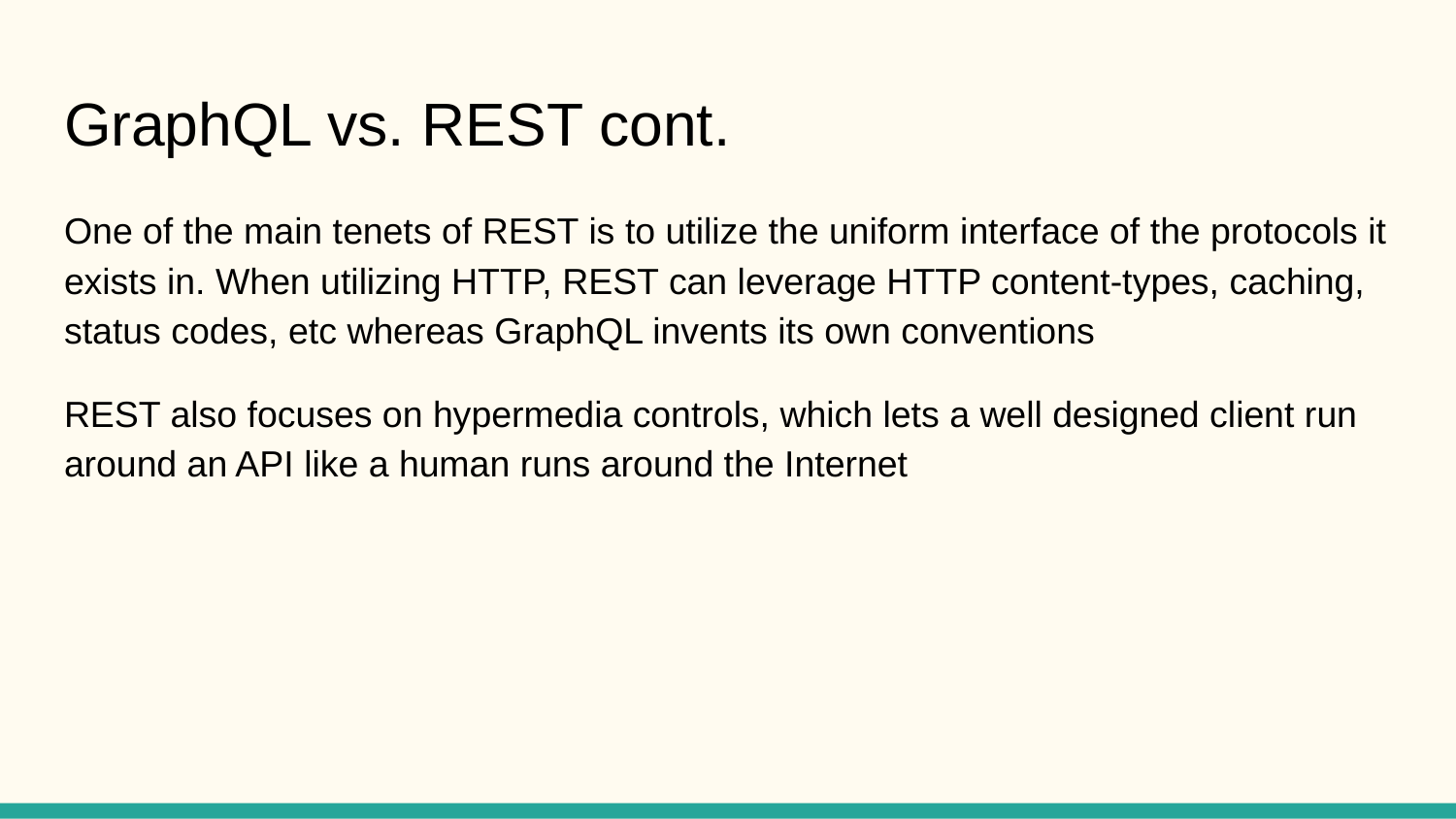

# GraphQL vs. REST cont.
One of the main tenets of REST is to utilize the uniform interface of the protocols it exists in. When utilizing HTTP, REST can leverage HTTP content-types, caching, status codes, etc whereas GraphQL invents its own conventions
REST also focuses on hypermedia controls, which lets a well designed client run around an API like a human runs around the Internet